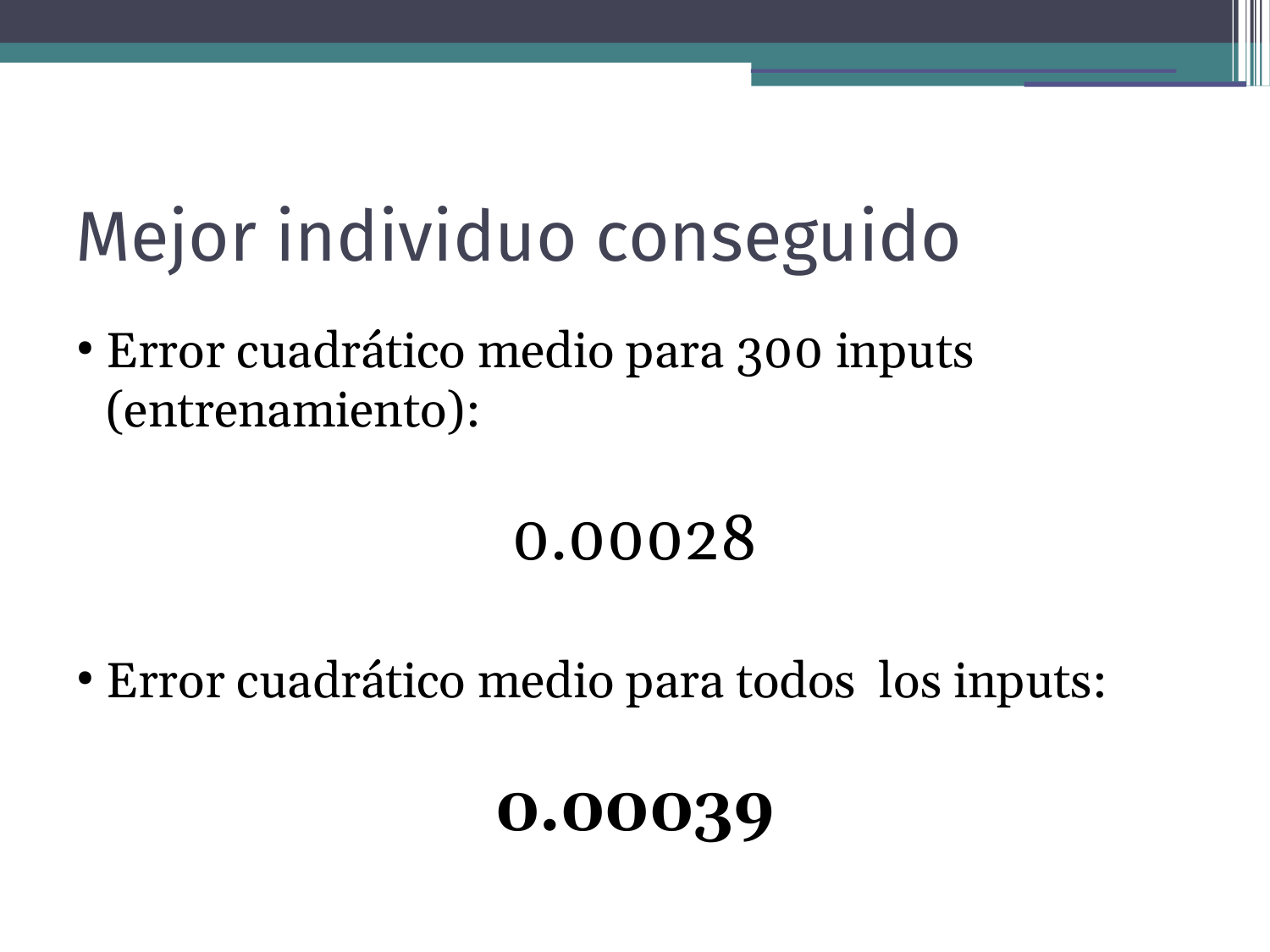

Mejor individuo conseguido
Error cuadrático medio para 300 inputs (entrenamiento):

0.00028

Error cuadrático medio para todos  los inputs:

0.00039